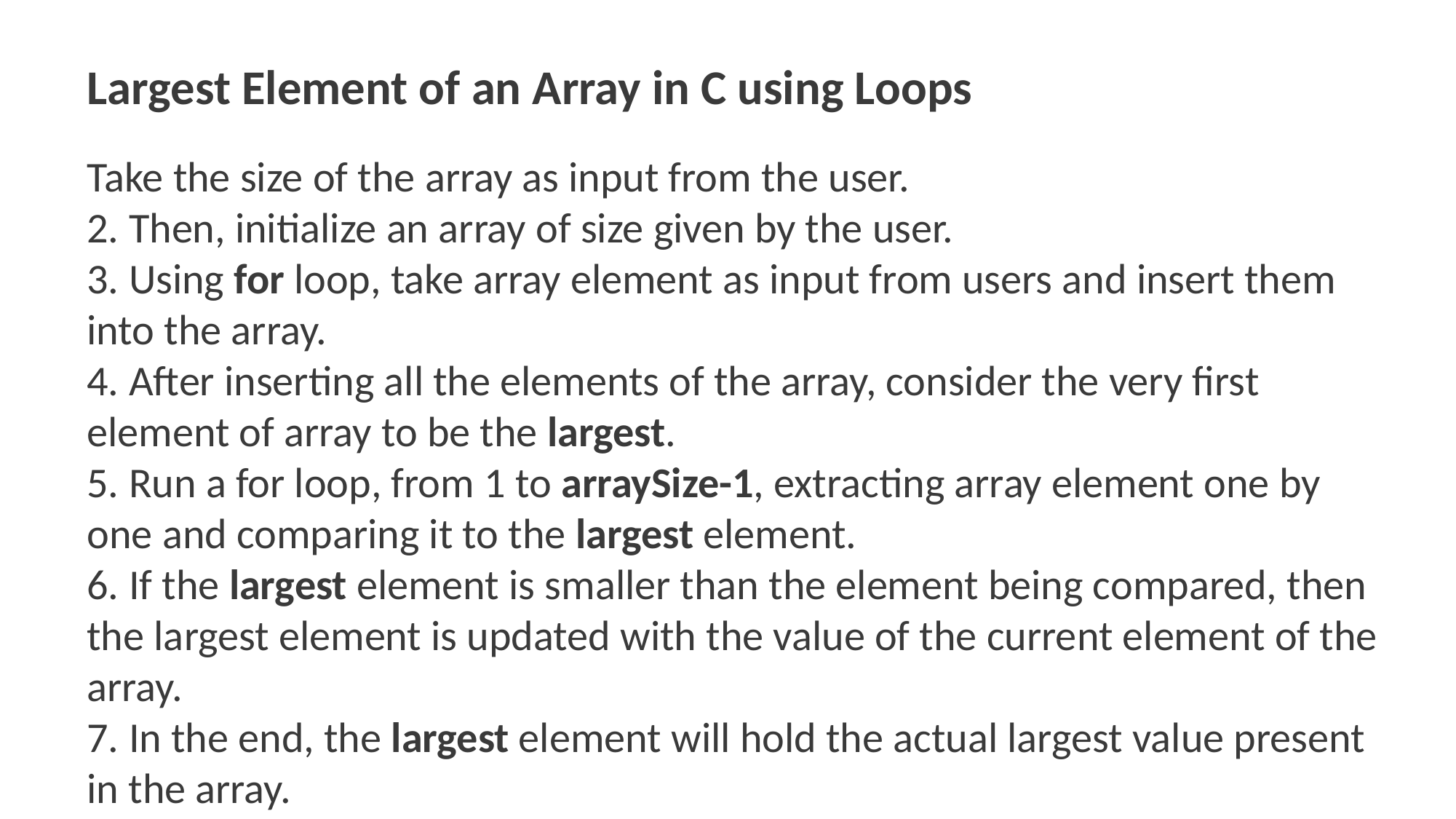

Largest Element of an Array in C using Loops
Take the size of the array as input from the user.
2. Then, initialize an array of size given by the user.
3. Using for loop, take array element as input from users and insert them into the array.
4. After inserting all the elements of the array, consider the very first element of array to be the largest.
5. Run a for loop, from 1 to arraySize-1, extracting array element one by one and comparing it to the largest element.
6. If the largest element is smaller than the element being compared, then the largest element is updated with the value of the current element of the array.
7. In the end, the largest element will hold the actual largest value present in the array.